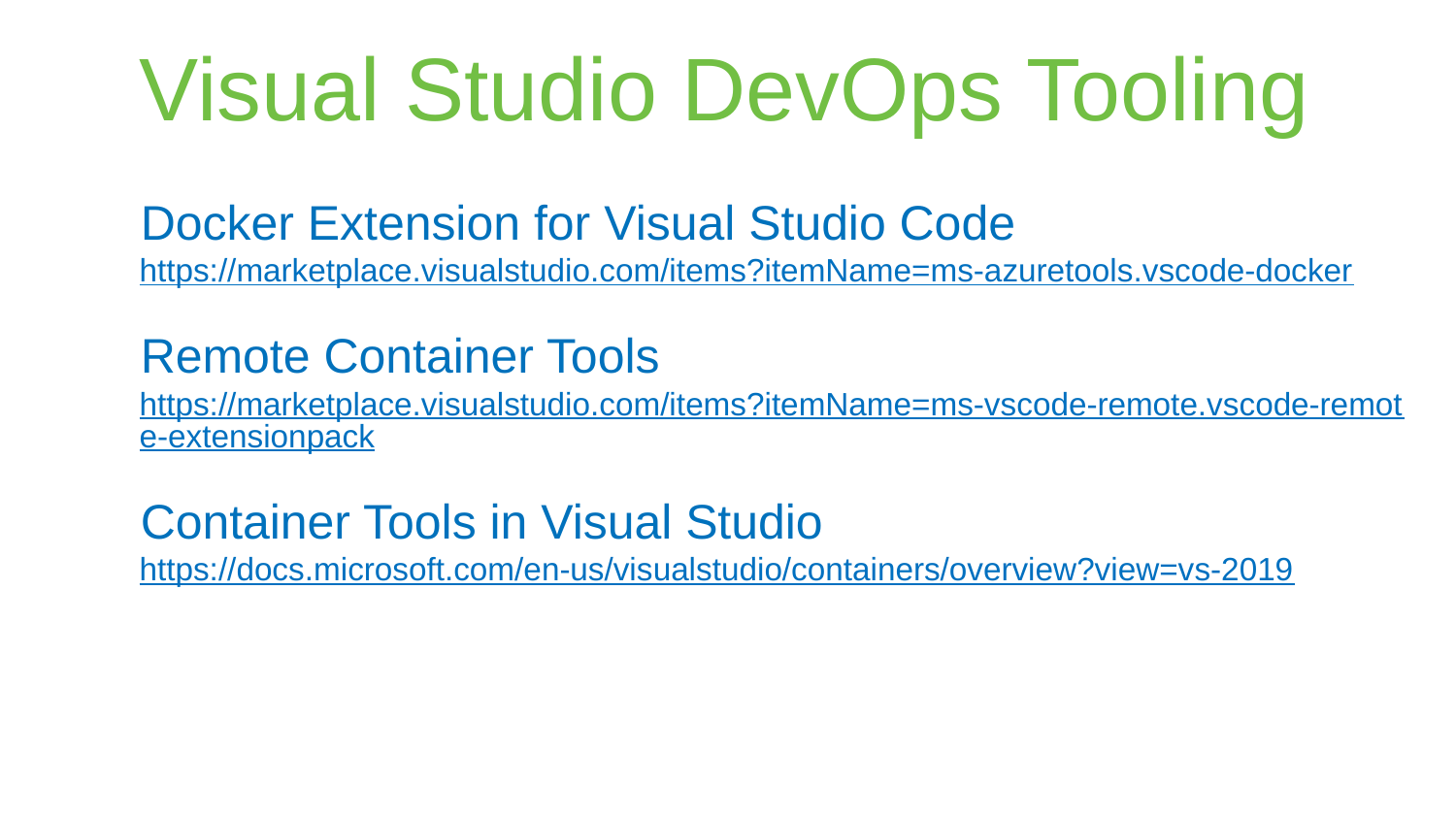

# Visual Studio DevOps Tooling
Docker Extension for Visual Studio Code
https://marketplace.visualstudio.com/items?itemName=ms-azuretools.vscode-docker
Remote Container Tools
https://marketplace.visualstudio.com/items?itemName=ms-vscode-remote.vscode-remote-extensionpack
Container Tools in Visual Studio
https://docs.microsoft.com/en-us/visualstudio/containers/overview?view=vs-2019